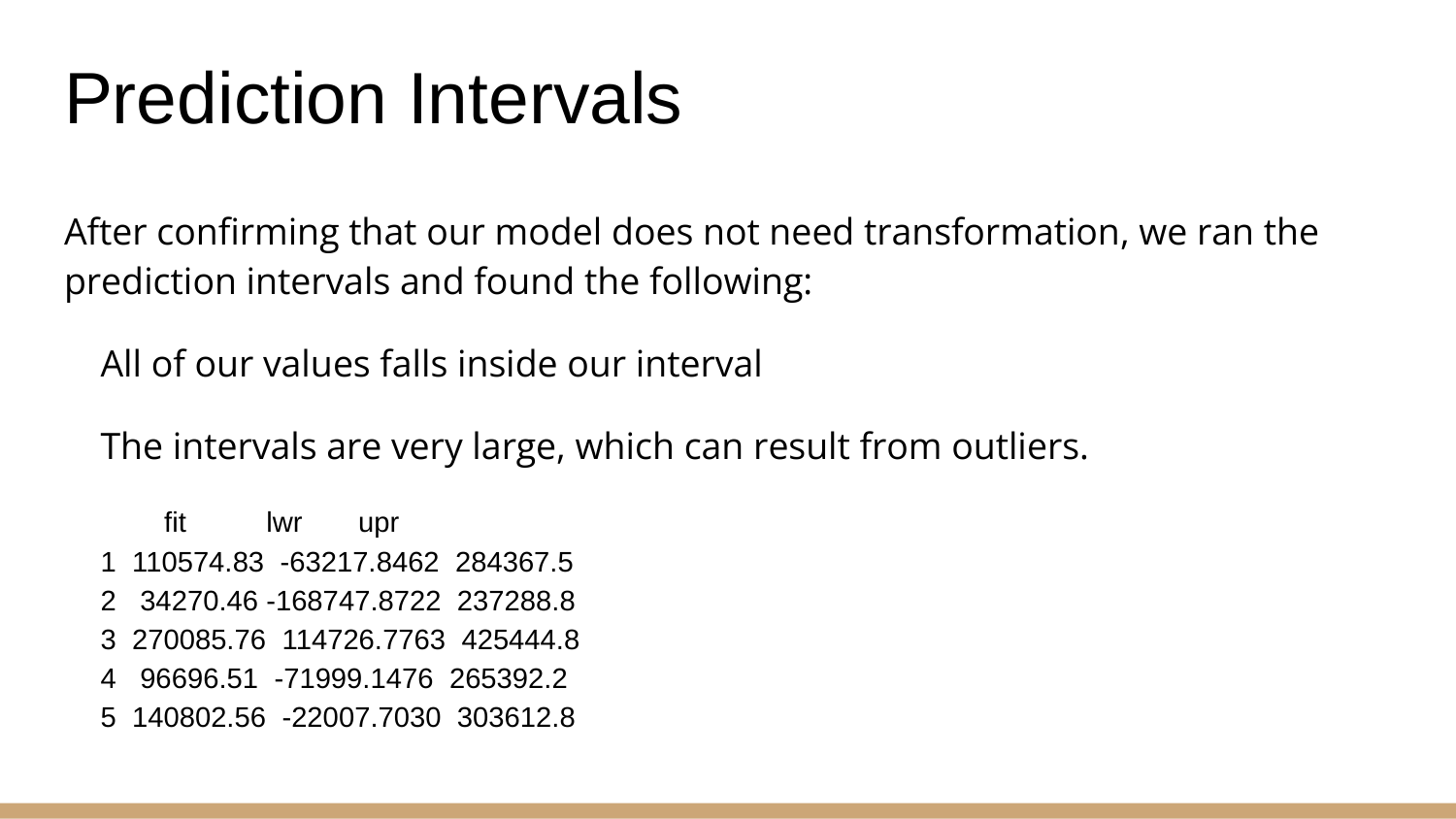

# Prediction Intervals
After confirming that our model does not need transformation, we ran the prediction intervals and found the following:
All of our values falls inside our interval
The intervals are very large, which can result from outliers.
         fit          lwr       upr
1  110574.83  -63217.8462  284367.5
2   34270.46 -168747.8722  237288.8
3  270085.76  114726.7763  425444.8
4   96696.51  -71999.1476  265392.2
5  140802.56  -22007.7030  303612.8